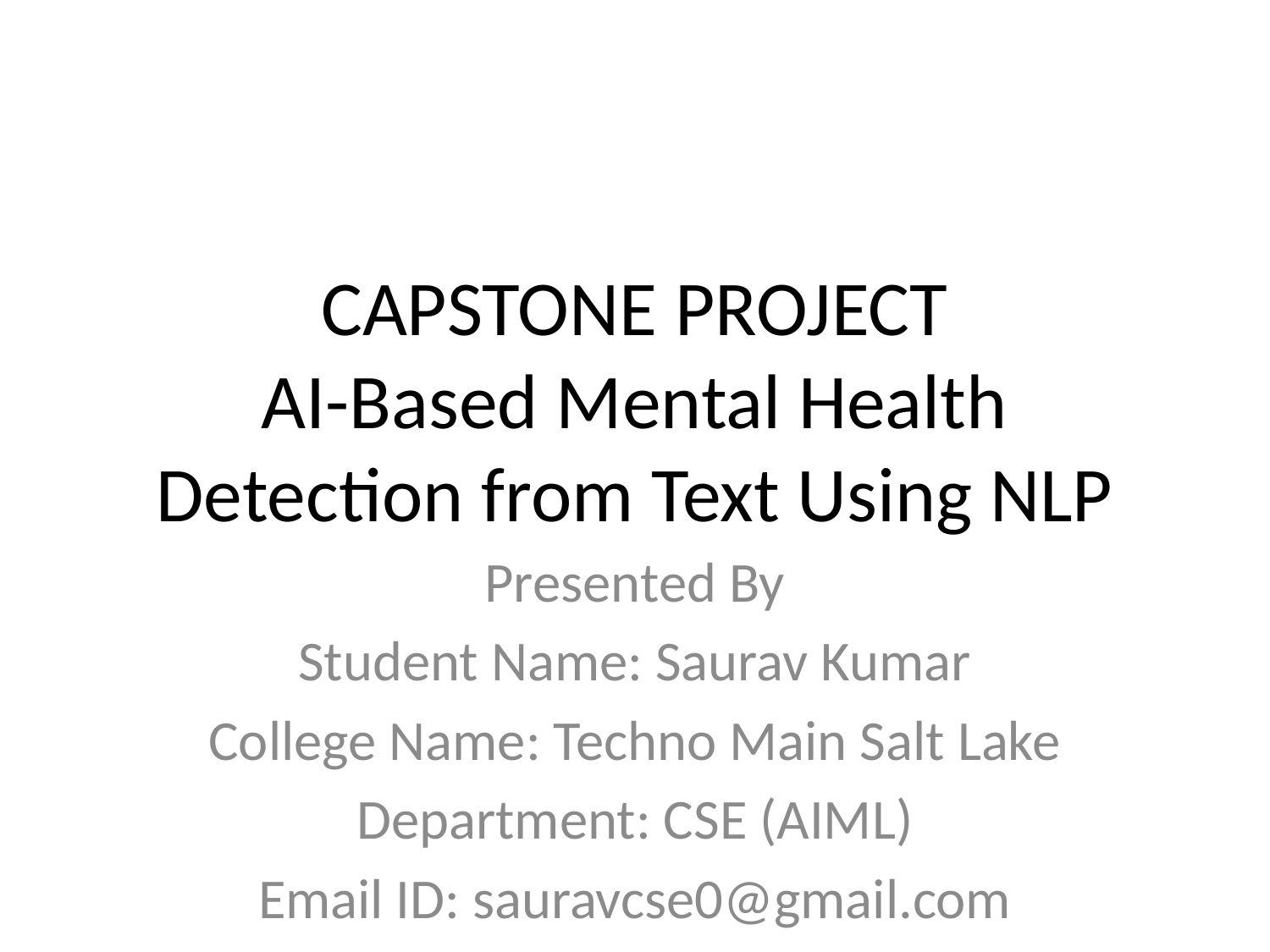

# CAPSTONE PROJECT
AI-Based Mental Health Detection from Text Using NLP
Presented By
Student Name: Saurav Kumar
College Name: Techno Main Salt Lake
Department: CSE (AIML)
Email ID: sauravcse0@gmail.com
AICTE Student ID: STU6815971d6ba9c1746245405